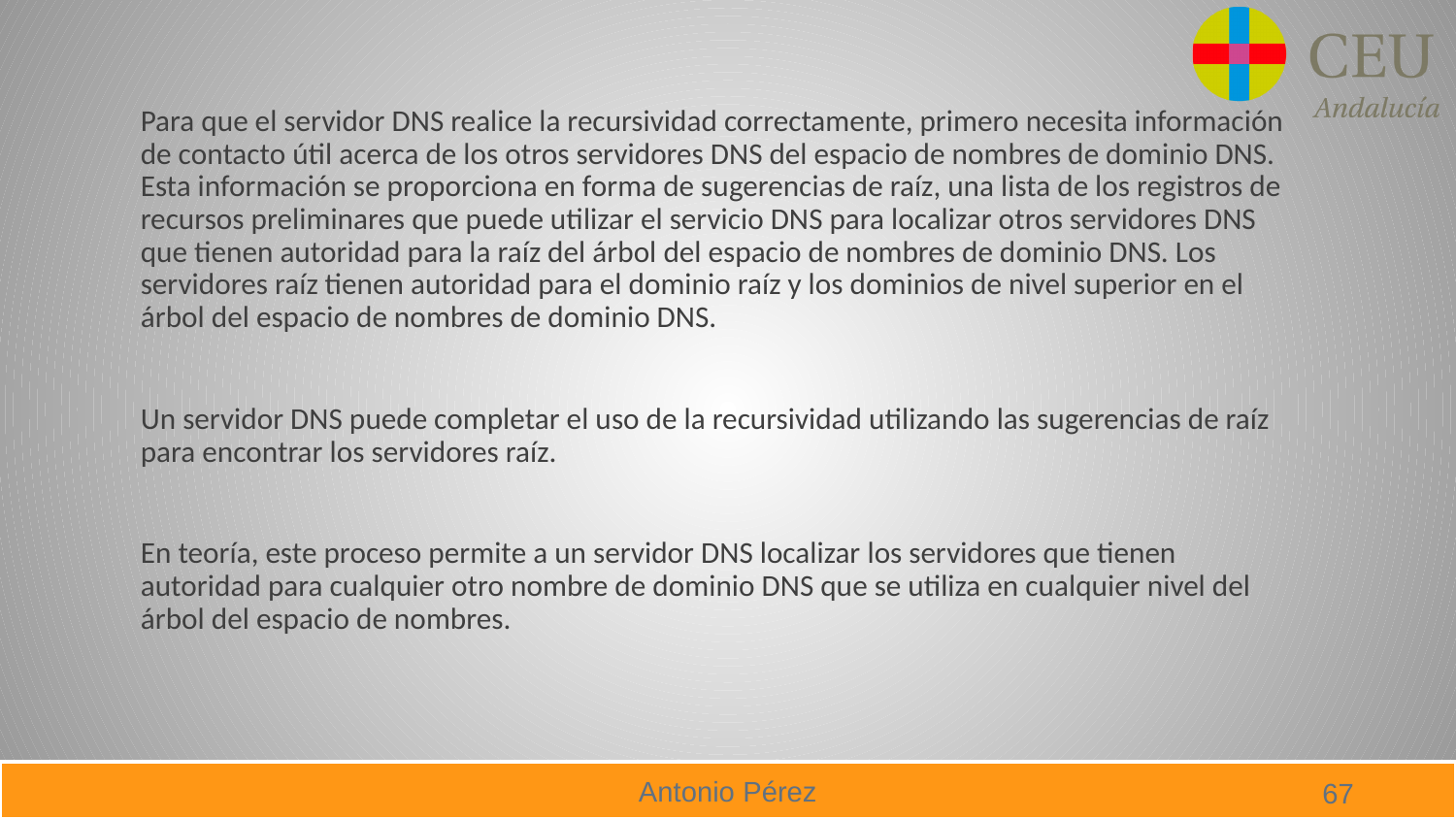

Para que el servidor DNS realice la recursividad correctamente, primero necesita información de contacto útil acerca de los otros servidores DNS del espacio de nombres de dominio DNS. Esta información se proporciona en forma de sugerencias de raíz, una lista de los registros de recursos preliminares que puede utilizar el servicio DNS para localizar otros servidores DNS que tienen autoridad para la raíz del árbol del espacio de nombres de dominio DNS. Los servidores raíz tienen autoridad para el dominio raíz y los dominios de nivel superior en el árbol del espacio de nombres de dominio DNS.

Un servidor DNS puede completar el uso de la recursividad utilizando las sugerencias de raíz para encontrar los servidores raíz.

En teoría, este proceso permite a un servidor DNS localizar los servidores que tienen autoridad para cualquier otro nombre de dominio DNS que se utiliza en cualquier nivel del árbol del espacio de nombres.